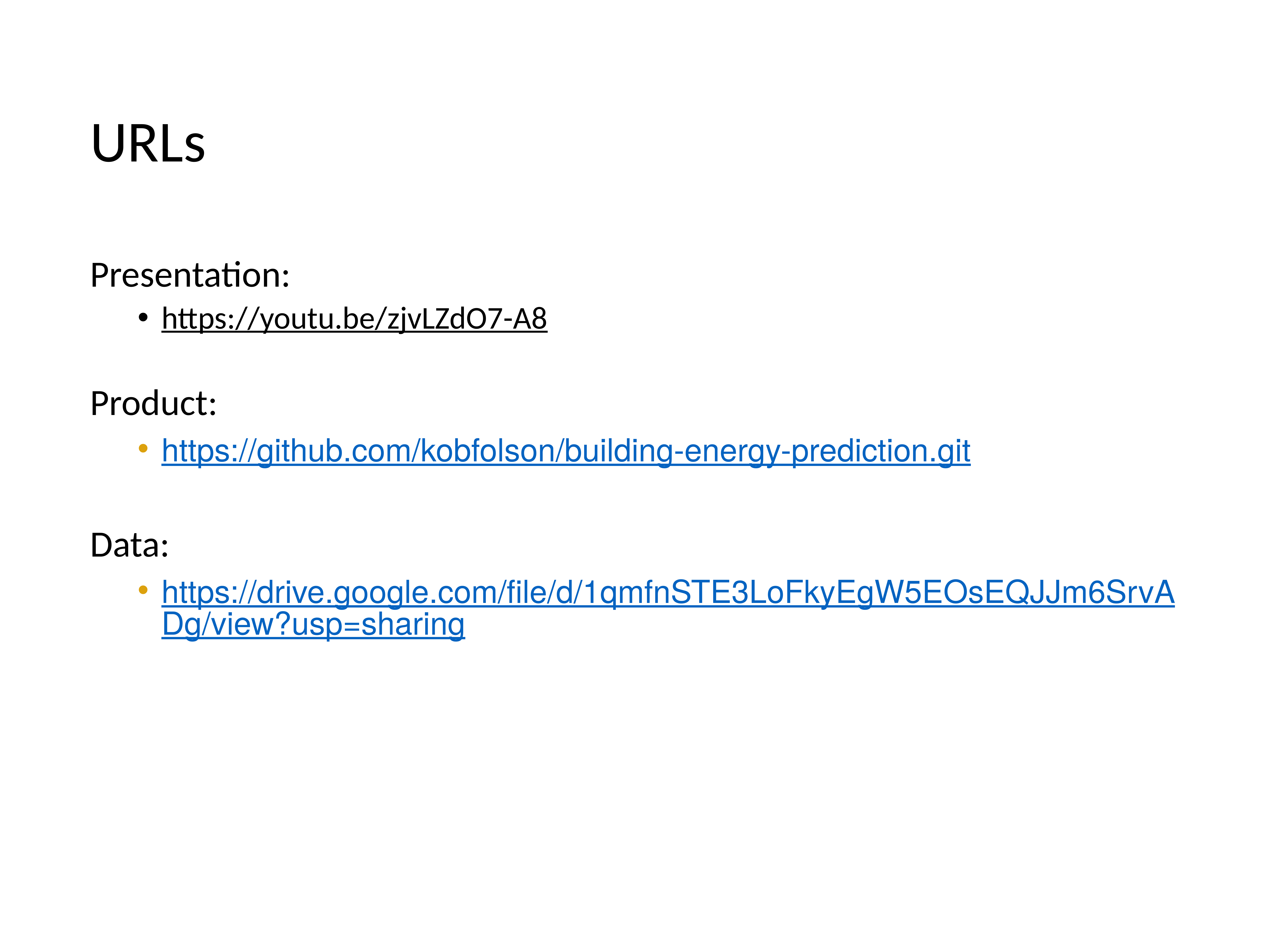

# URLs
Presentation:
https://youtu.be/zjvLZdO7-A8
Product:
https://github.com/kobfolson/building-energy-prediction.git

Data:
https://drive.google.com/file/d/1qmfnSTE3LoFkyEgW5EOsEQJJm6SrvADg/view?usp=sharing